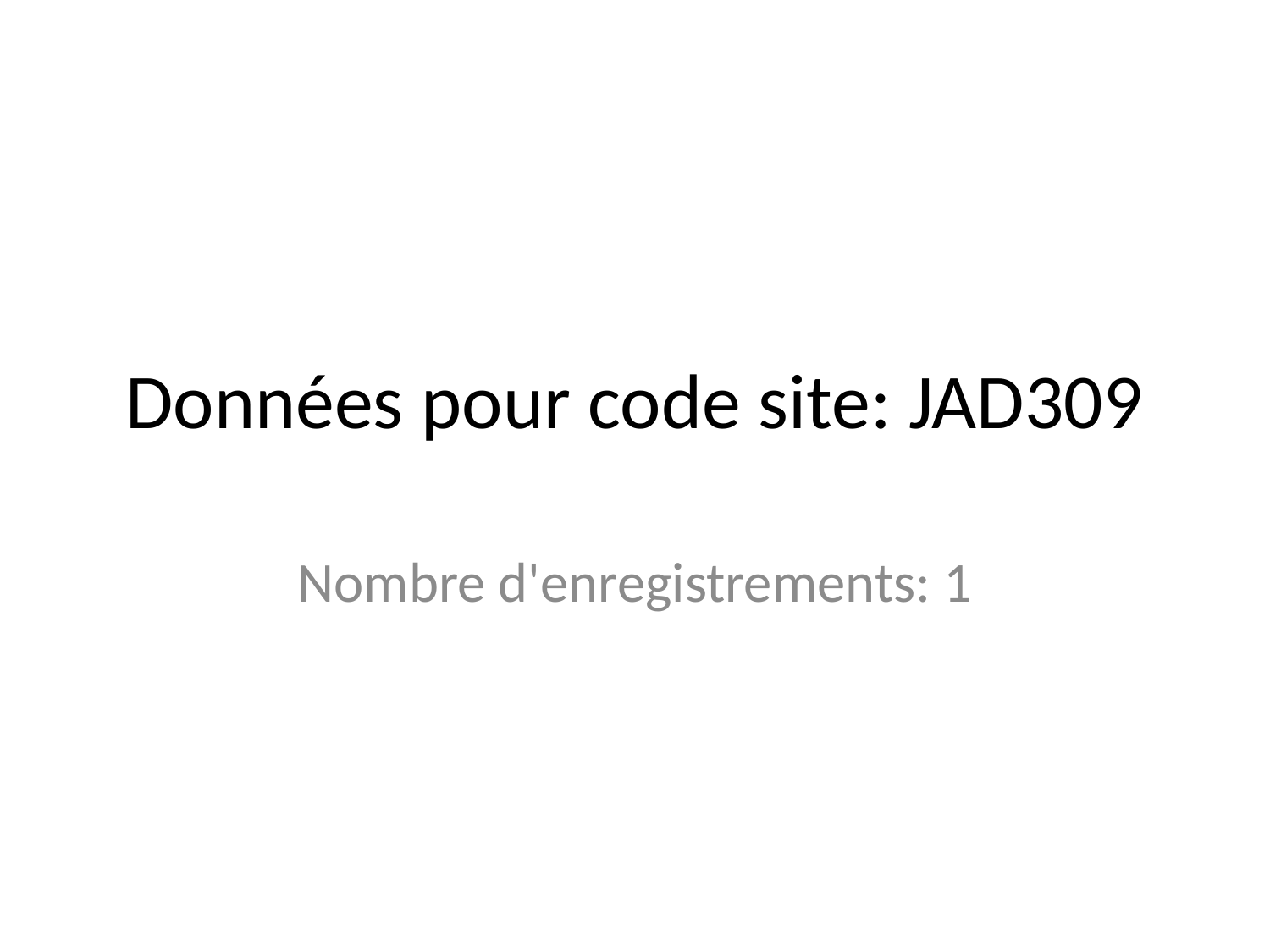

# Données pour code site: JAD309
Nombre d'enregistrements: 1